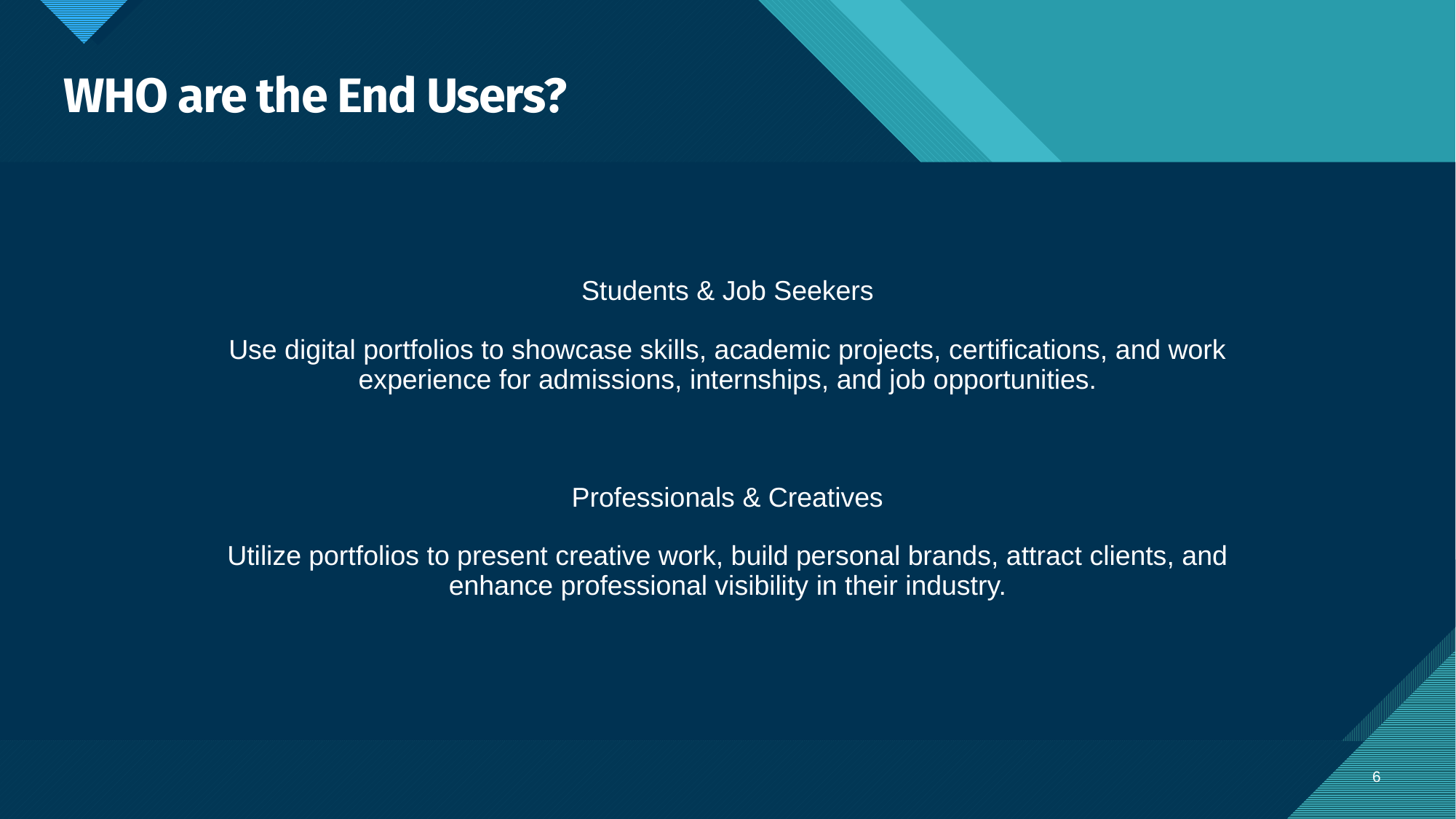

# WHO are the End Users?
Students & Job Seekers
Use digital portfolios to showcase skills, academic projects, certifications, and work experience for admissions, internships, and job opportunities.
Professionals & Creatives
Utilize portfolios to present creative work, build personal brands, attract clients, and enhance professional visibility in their industry.
6